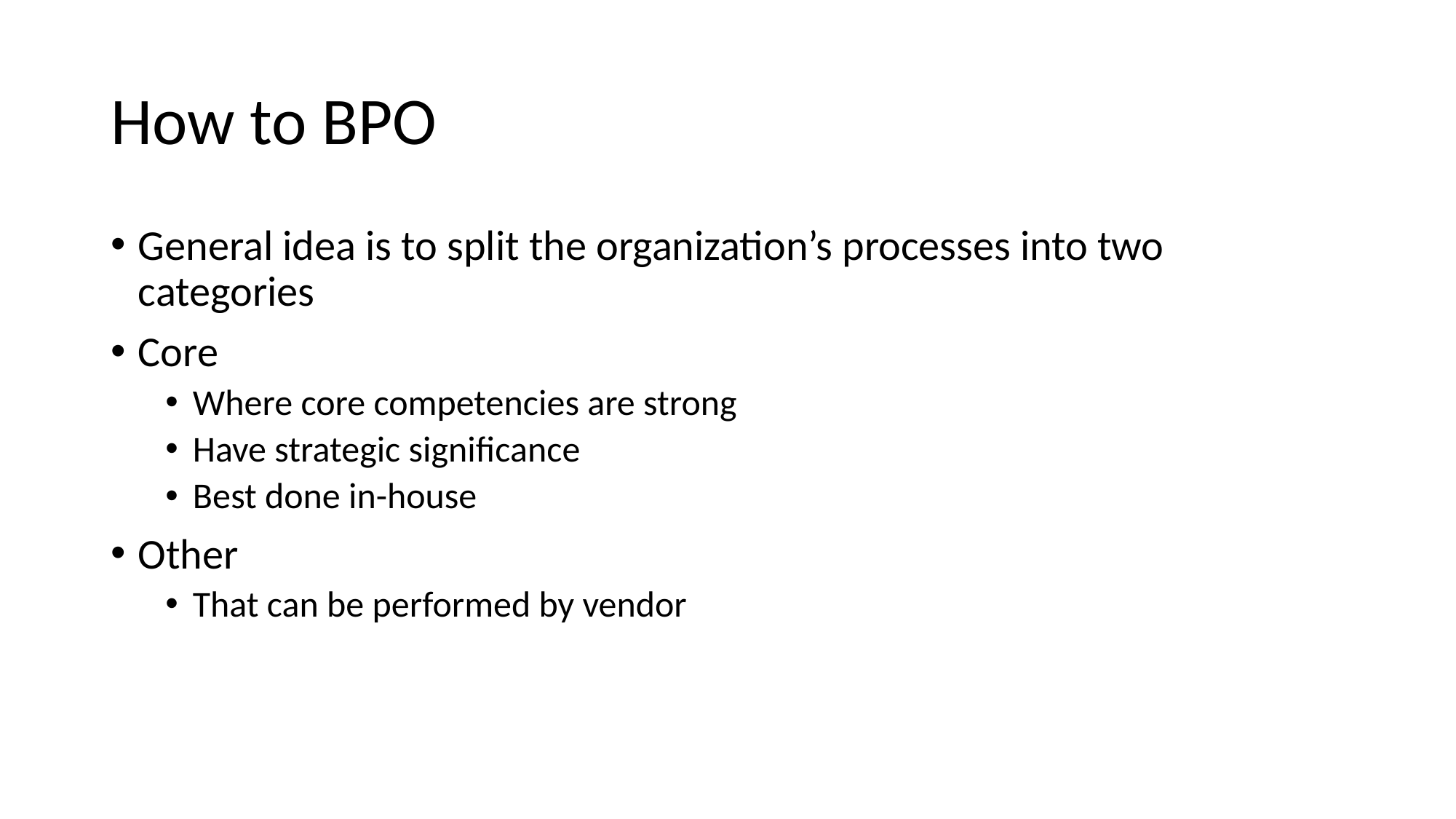

# How to BPO
General idea is to split the organization’s processes into two categories
Core
Where core competencies are strong
Have strategic significance
Best done in-house
Other
That can be performed by vendor